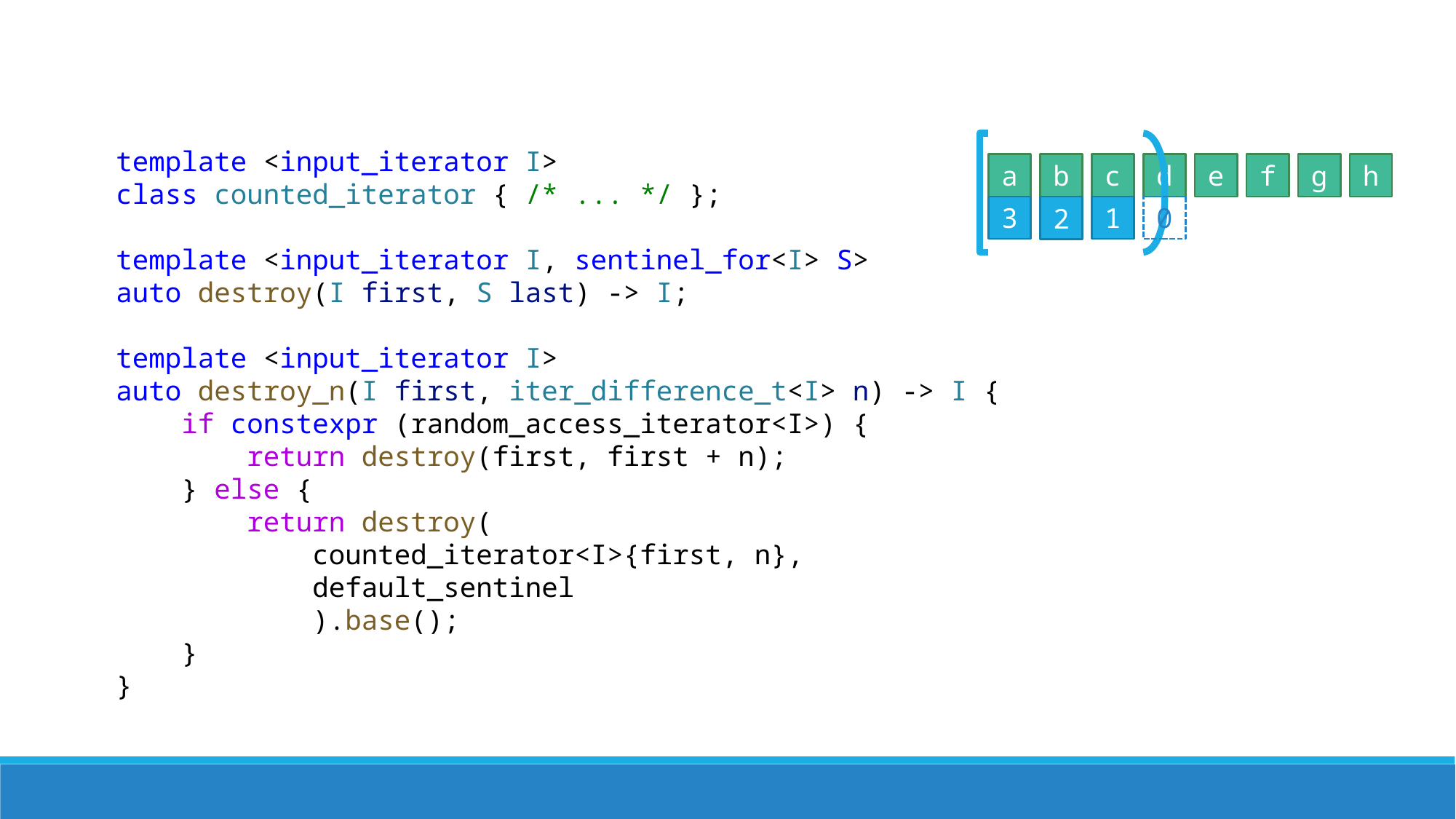

template <input_iterator I>
class counted_iterator { /* ... */ };

template <input_iterator I, sentinel_for<I> S>
auto destroy(I first, S last) -> I;

template <input_iterator I>
auto destroy_n(I first, iter_difference_t<I> n) -> I {
    if constexpr (random_access_iterator<I>) {
        return destroy(first, first + n);
    } else {
        return destroy(
            counted_iterator<I>{first, n},
            default_sentinel
            ).base();
    }
}
a
b
c
d
e
f
g
h
3
1
0
2